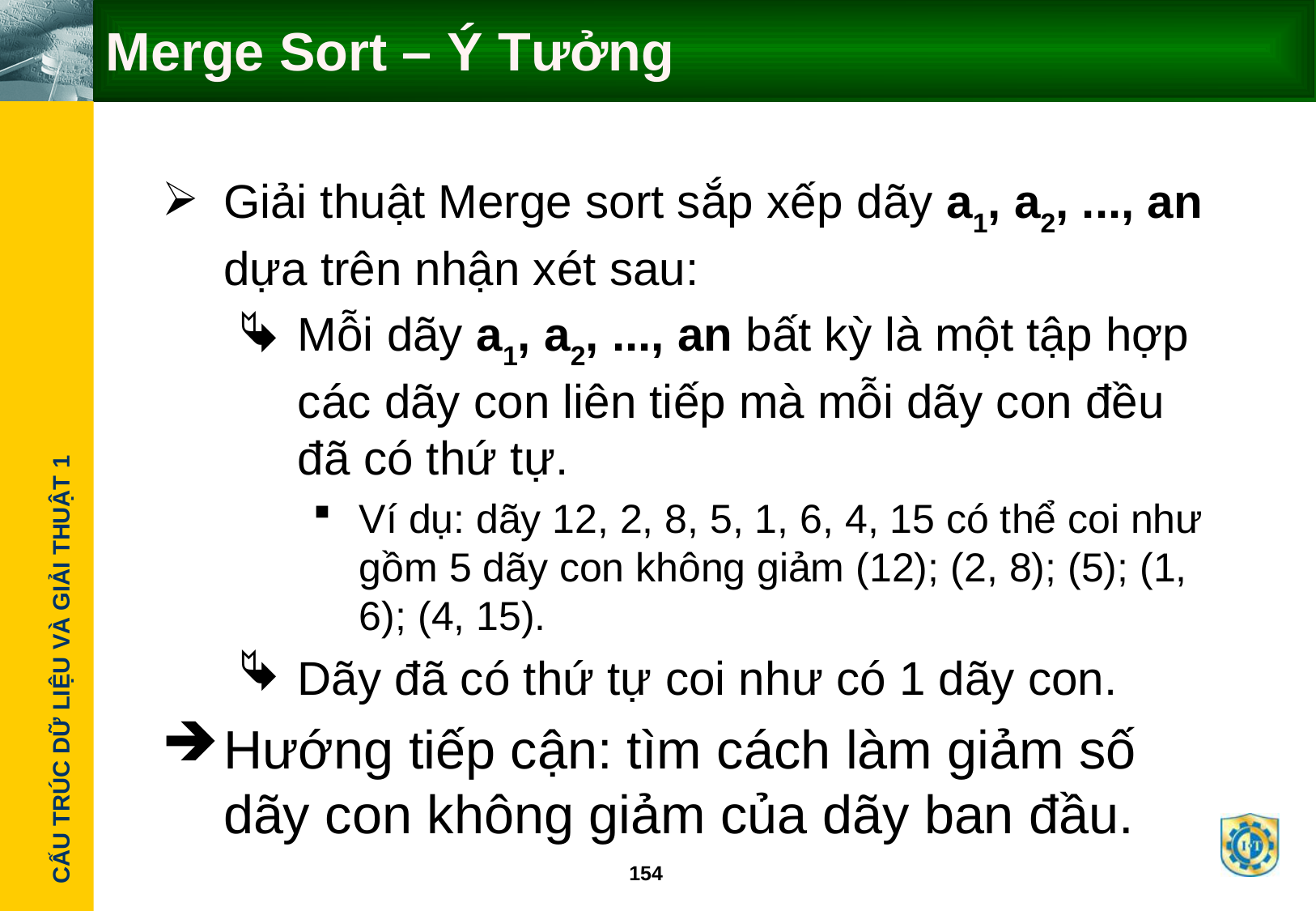

# Merge Sort – Ý Tưởng
Giải thuật Merge sort sắp xếp dãy a1, a2, ..., an dựa trên nhận xét sau:
Mỗi dãy a1, a2, ..., an bất kỳ là một tập hợp các dãy con liên tiếp mà mỗi dãy con đều đã có thứ tự.
Ví dụ: dãy 12, 2, 8, 5, 1, 6, 4, 15 có thể coi như gồm 5 dãy con không giảm (12); (2, 8); (5); (1, 6); (4, 15).
Dãy đã có thứ tự coi như có 1 dãy con.
Hướng tiếp cận: tìm cách làm giảm số dãy con không giảm của dãy ban đầu.